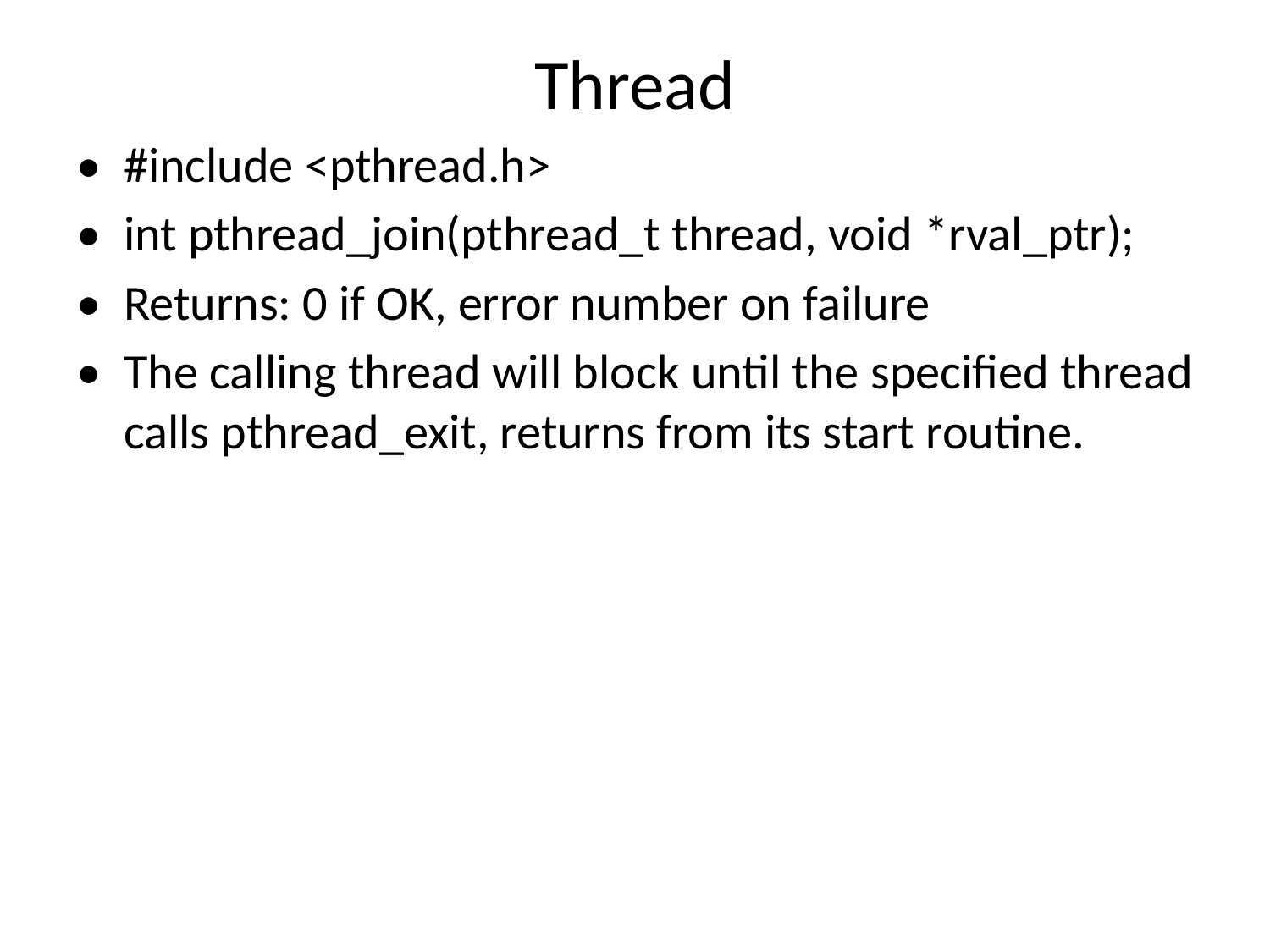

# Thread
•	#include <pthread.h>
•	int pthread_join(pthread_t thread, void *rval_ptr);
•	Returns: 0 if OK, error number on failure
•	The calling thread will block until the specified thread calls pthread_exit, returns from its start routine.